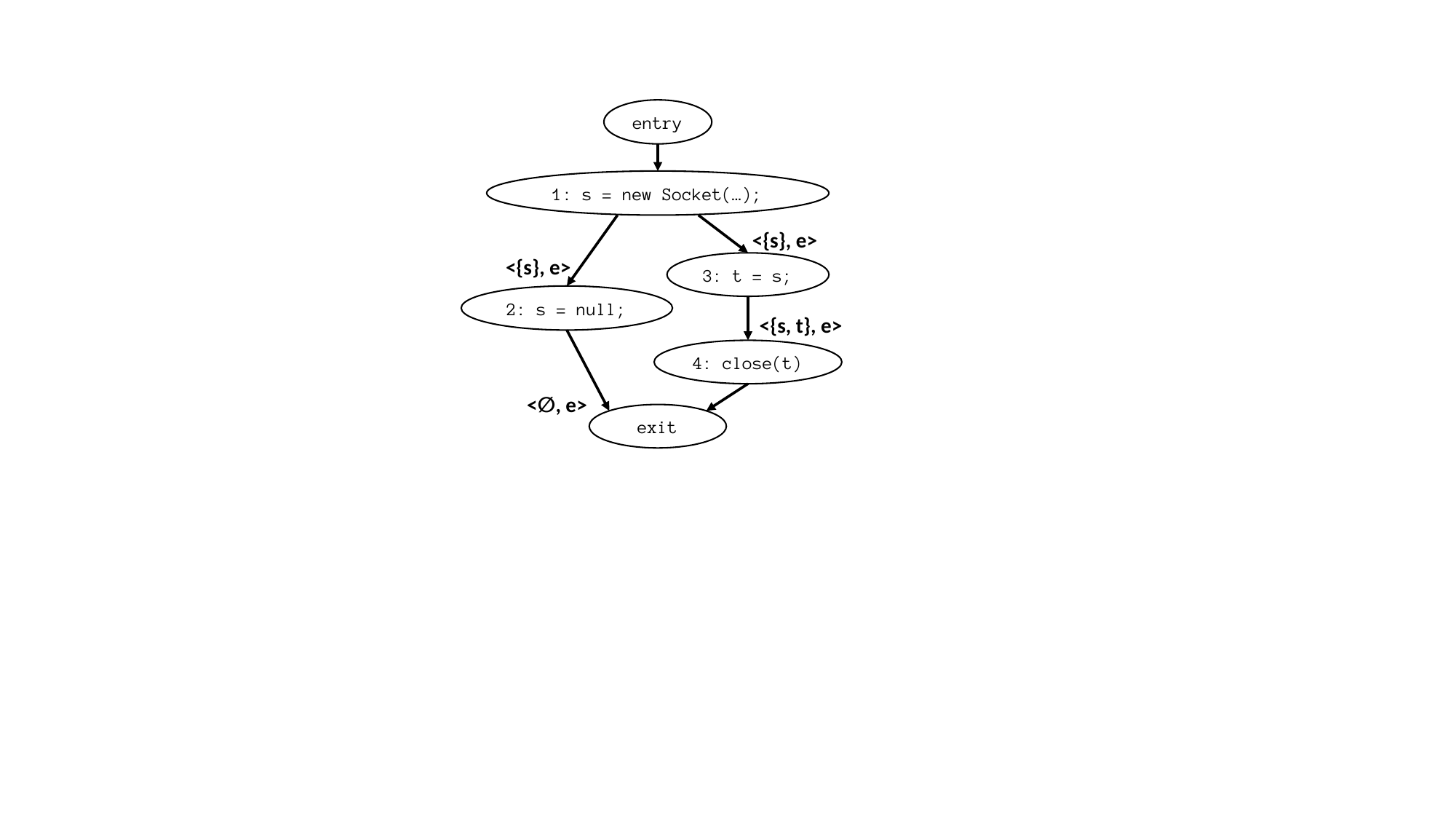

entry
1: s = new Socket(…);
<{s}, e>
<{s}, e>
3: t = s;
2: s = null;
<{s, t}, e>
4: close(t)
<∅, e>
exit